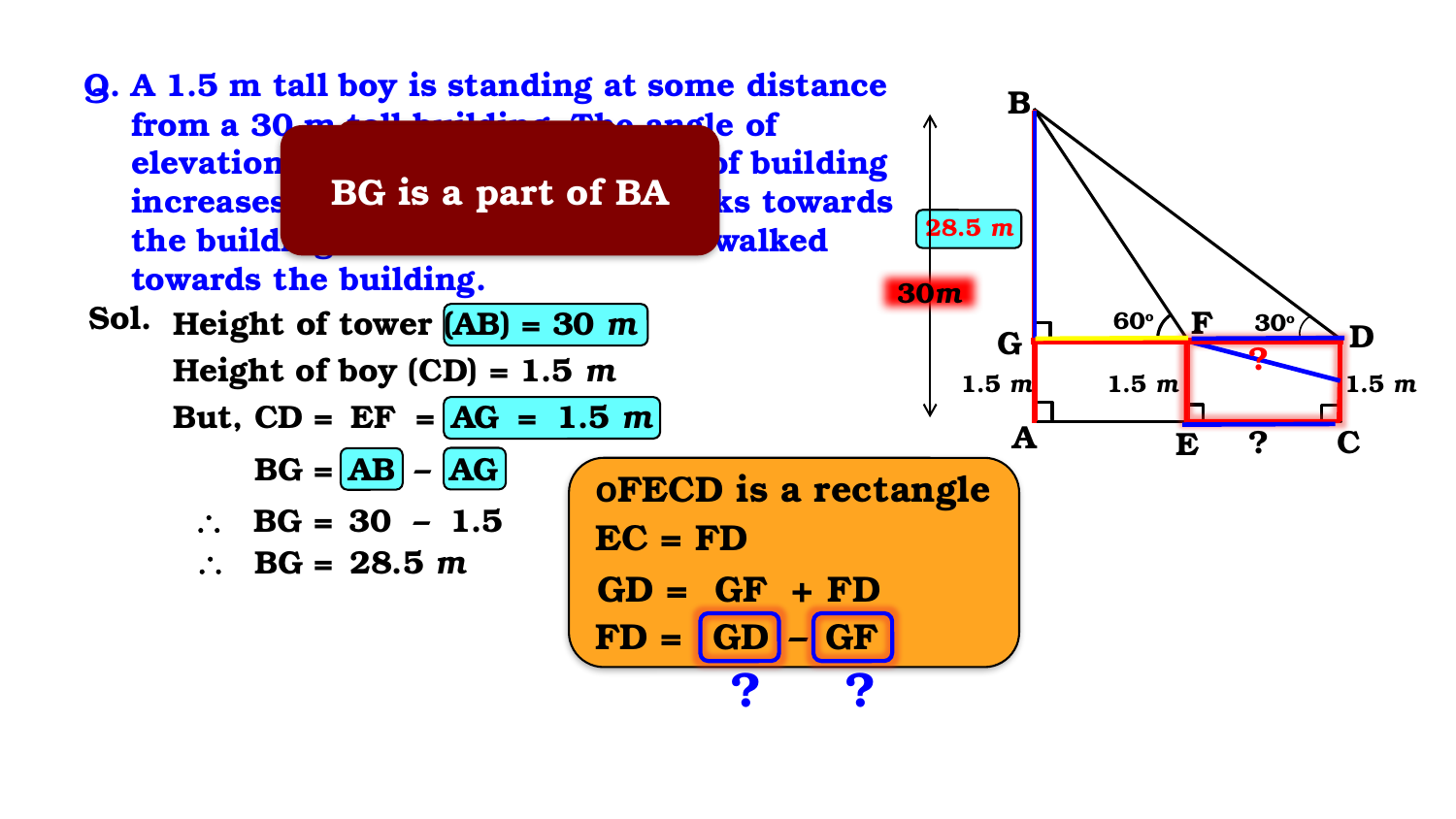

Q.
A 1.5 m tall boy is standing at some distance
from a 30 m tall building. The angle of
elevation from his eyes to the top of building
increases from 30o to 60o as he walks towards
the building. Find the distance he walked
towards the building.
B
F
60o
30o
D

G

1.5 m
1.5 m
1.5 m

A
C
?
E
30m
Observe BG
BG is a part of BA
28.5 m

Sol.
Height of tower (AB) = 30 m

?

Height of boy (CD) = 1.5 m
But, CD =
EF
=
AG
=
1.5 m

BG =
AB
–
AG

oFECD is a rectangle
∴
BG =
30
–
1.5
EC = FD
∴
BG =
28.5 m
?
GD =
GF
+
FD
FD =
GD
–
GF

?
?